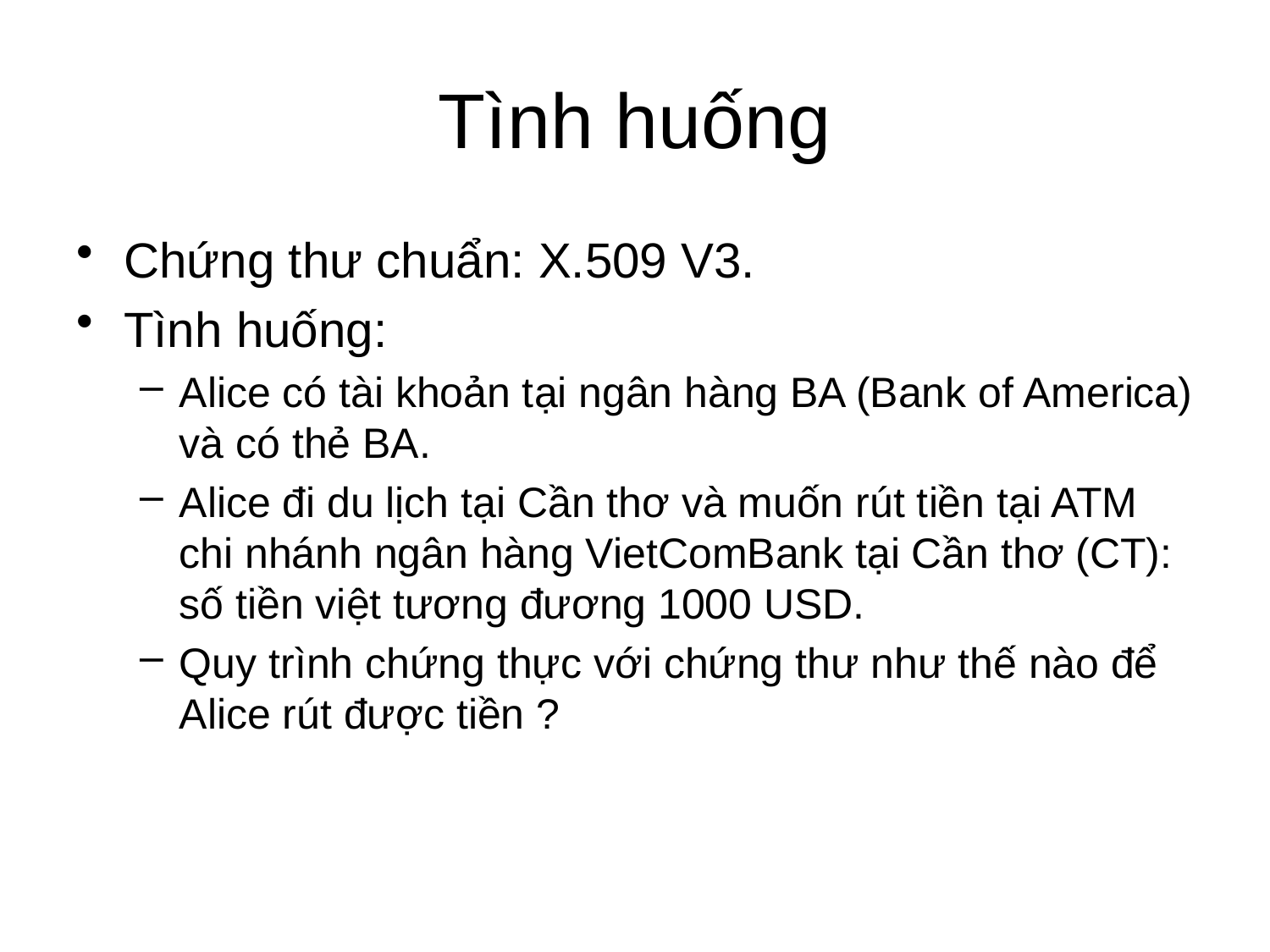

# Tình huống
Chứng thư chuẩn: X.509 V3.
Tình huống:
Alice có tài khoản tại ngân hàng BA (Bank of America) và có thẻ BA.
Alice đi du lịch tại Cần thơ và muốn rút tiền tại ATM chi nhánh ngân hàng VietComBank tại Cần thơ (CT): số tiền việt tương đương 1000 USD.
Quy trình chứng thực với chứng thư như thế nào để Alice rút được tiền ?